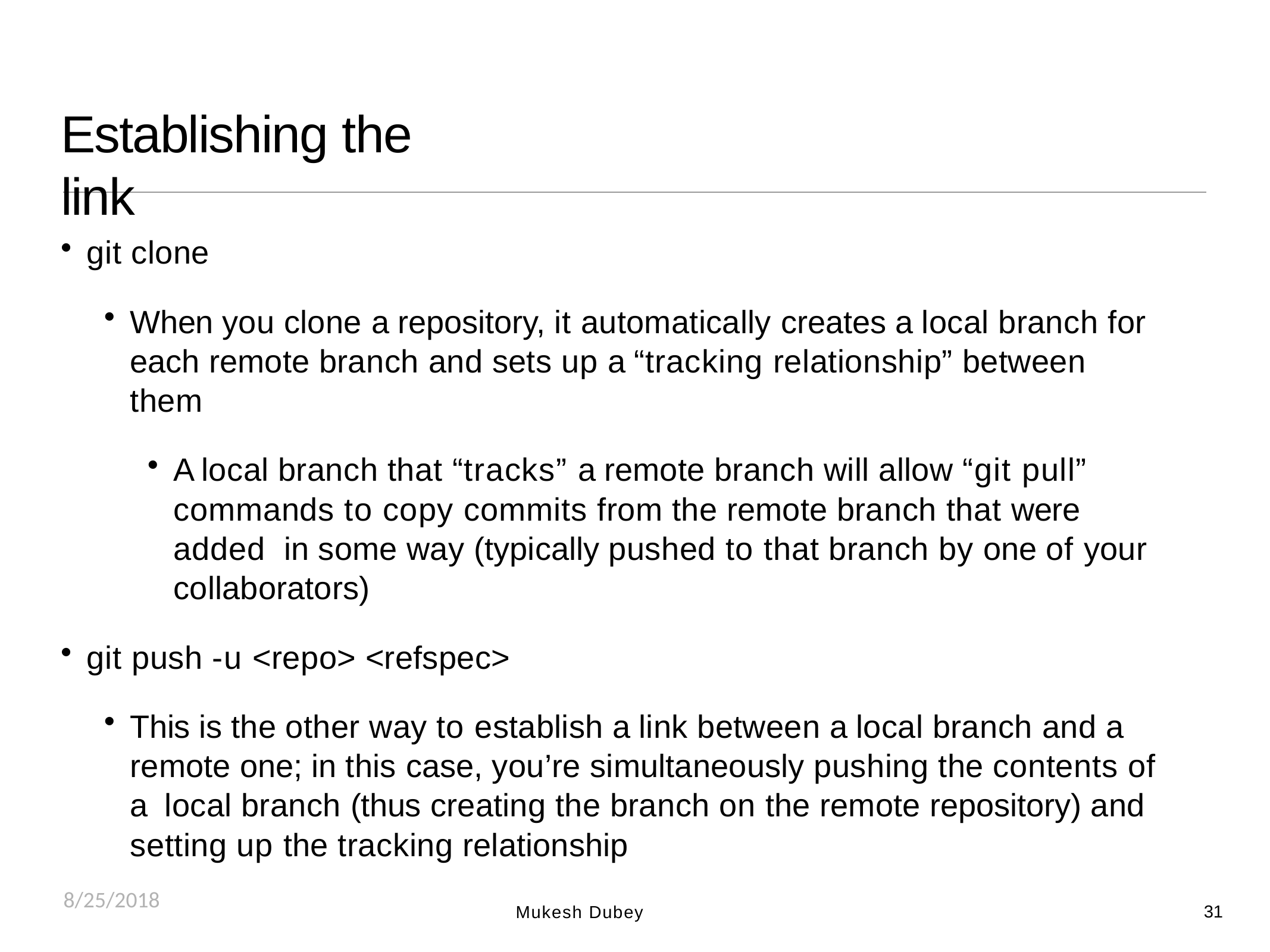

# Establishing the link
git clone
When you clone a repository, it automatically creates a local branch for  each remote branch and sets up a “tracking relationship” between them
A local branch that “tracks” a remote branch will allow “git pull”  commands to copy commits from the remote branch that were added  in some way (typically pushed to that branch by one of your  collaborators)
git push -u <repo> <refspec>
This is the other way to establish a link between a local branch and a  remote one; in this case, you’re simultaneously pushing the contents of a  local branch (thus creating the branch on the remote repository) and  setting up the tracking relationship
8/25/2018
31
Mukesh Dubey